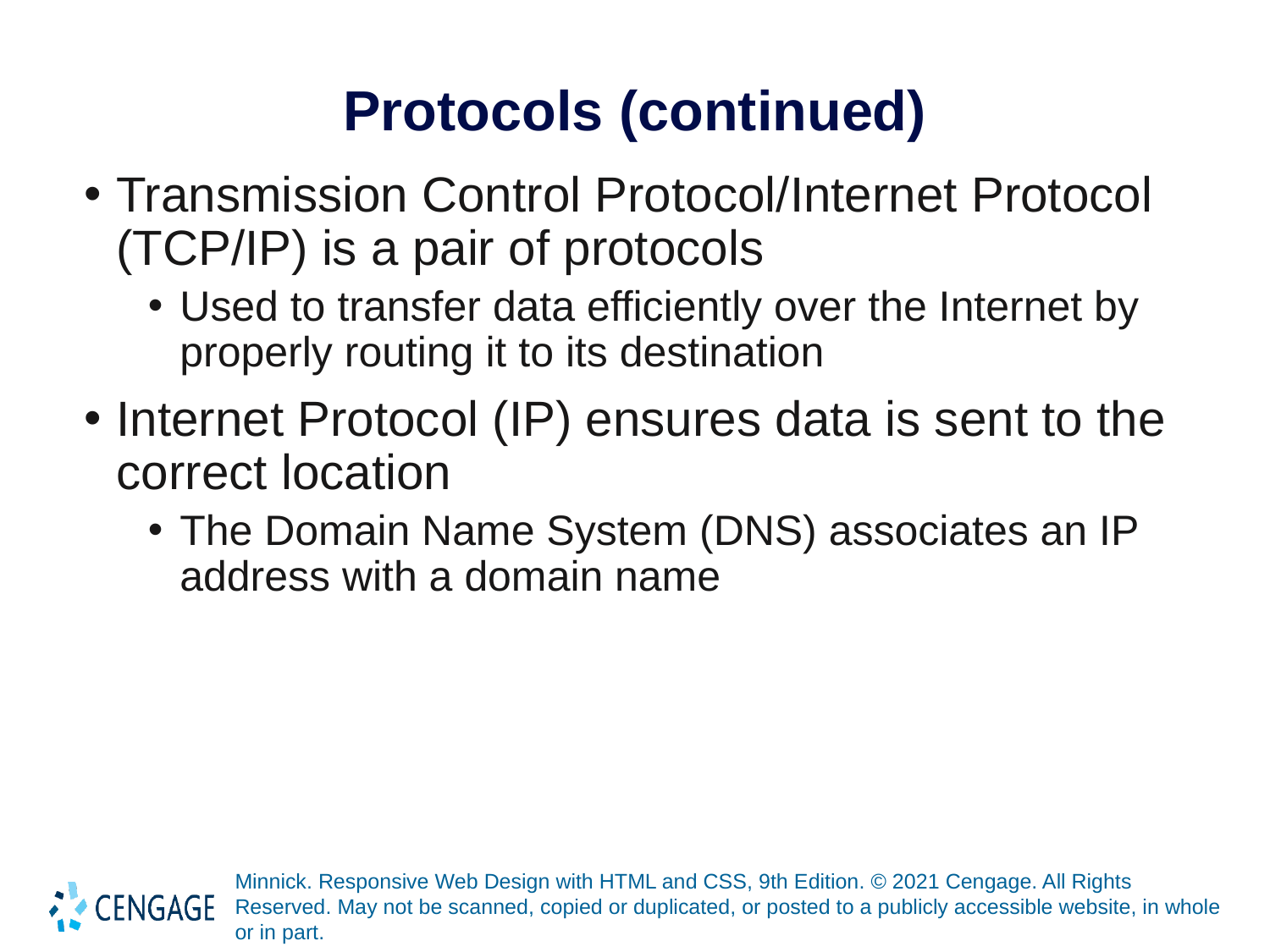

# Protocols (continued)
Transmission Control Protocol/Internet Protocol (TCP/IP) is a pair of protocols
Used to transfer data efficiently over the Internet by properly routing it to its destination
Internet Protocol (IP) ensures data is sent to the correct location
The Domain Name System (DNS) associates an IP address with a domain name
Minnick. Responsive Web Design with HTML and CSS, 9th Edition. © 2021 Cengage. All Rights Reserved. May not be scanned, copied or duplicated, or posted to a publicly accessible website, in whole or in part.